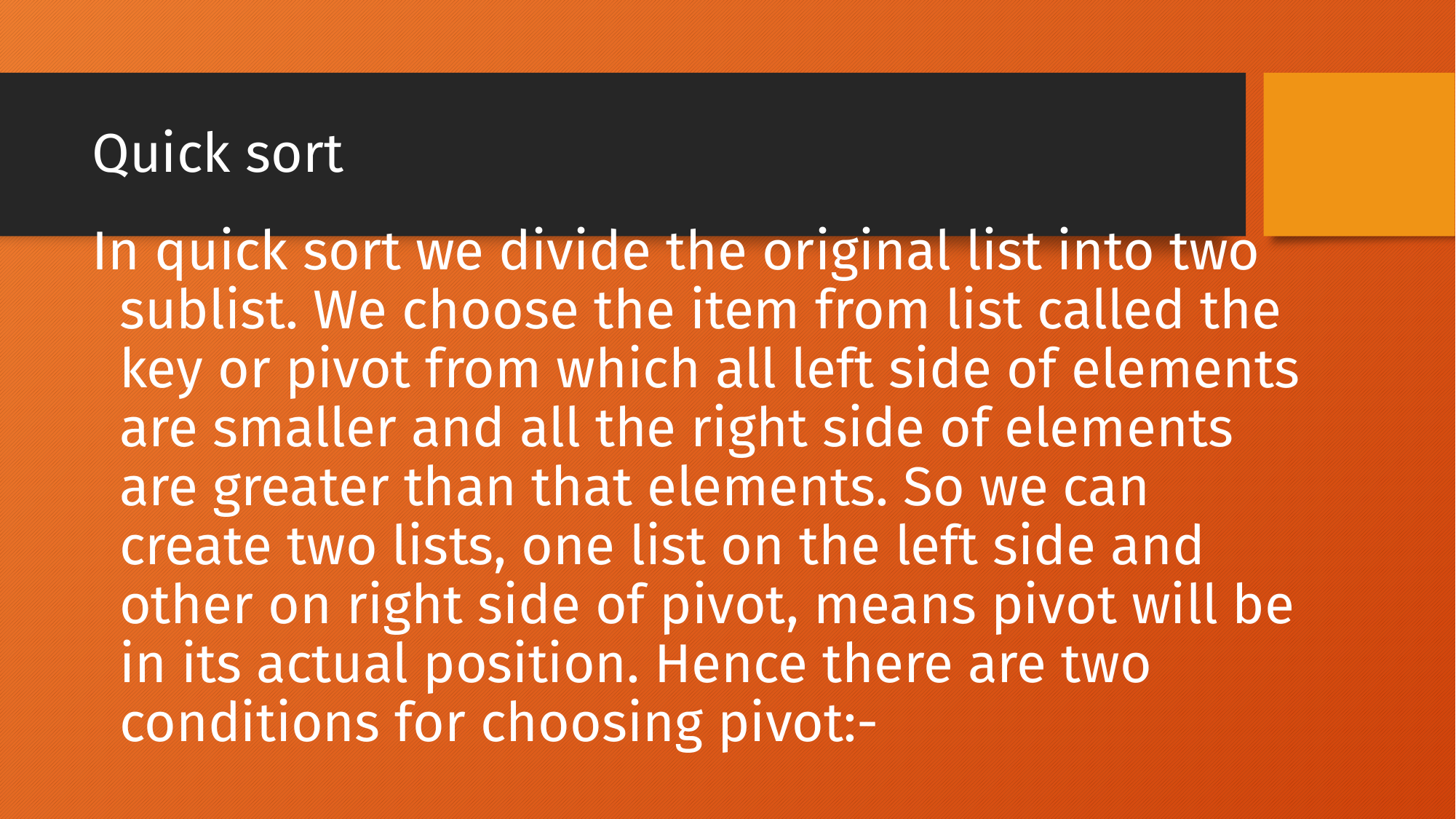

# Quick sort
In quick sort we divide the original list into two sublist. We choose the item from list called the key or pivot from which all left side of elements are smaller and all the right side of elements are greater than that elements. So we can create two lists, one list on the left side and other on right side of pivot, means pivot will be in its actual position. Hence there are two conditions for choosing pivot:-